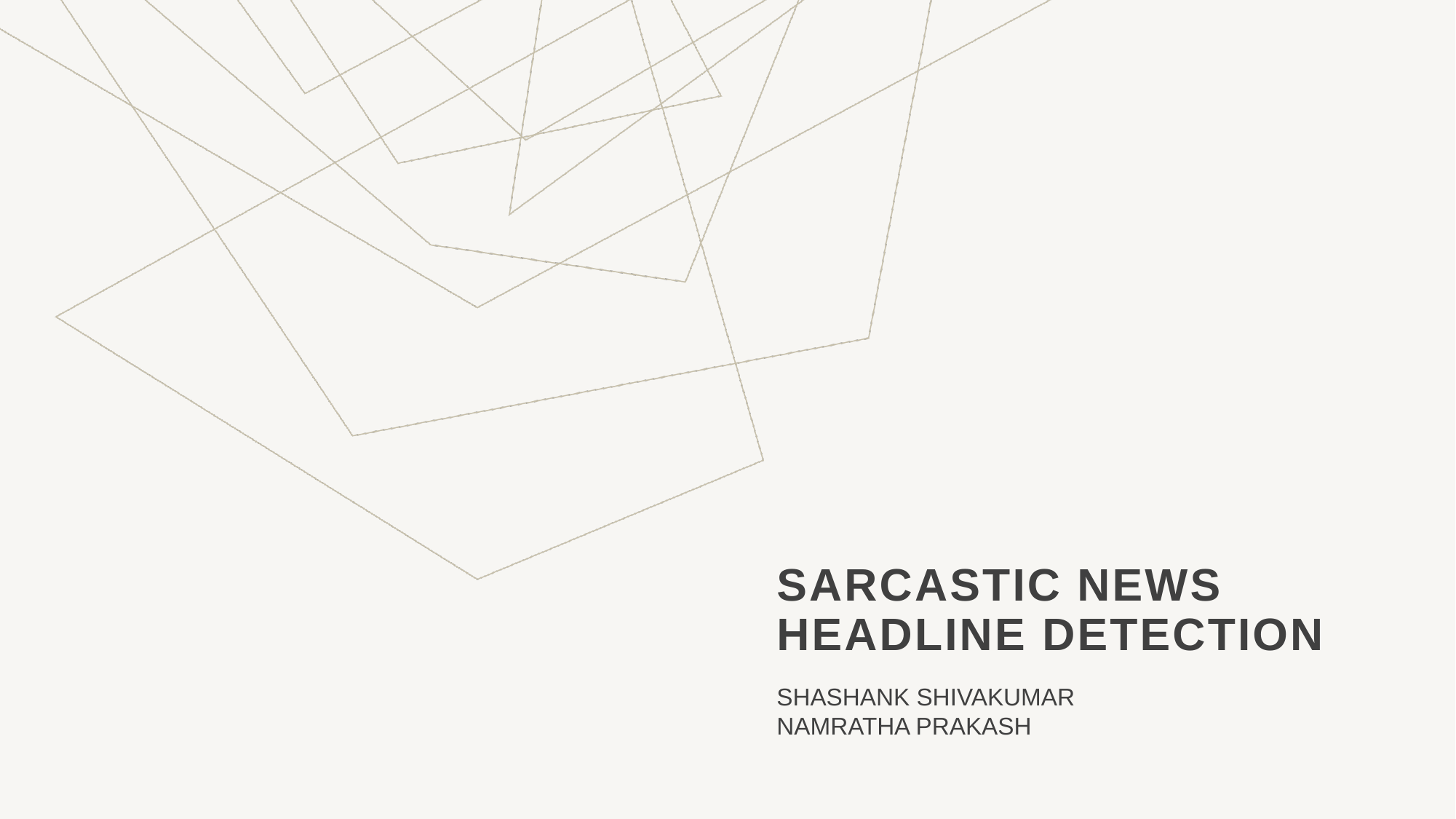

# SARCASTIC NEWS HEADLine DETECTION
SHASHANK SHIVAKUMAR
NAMRATHA PRAKASH